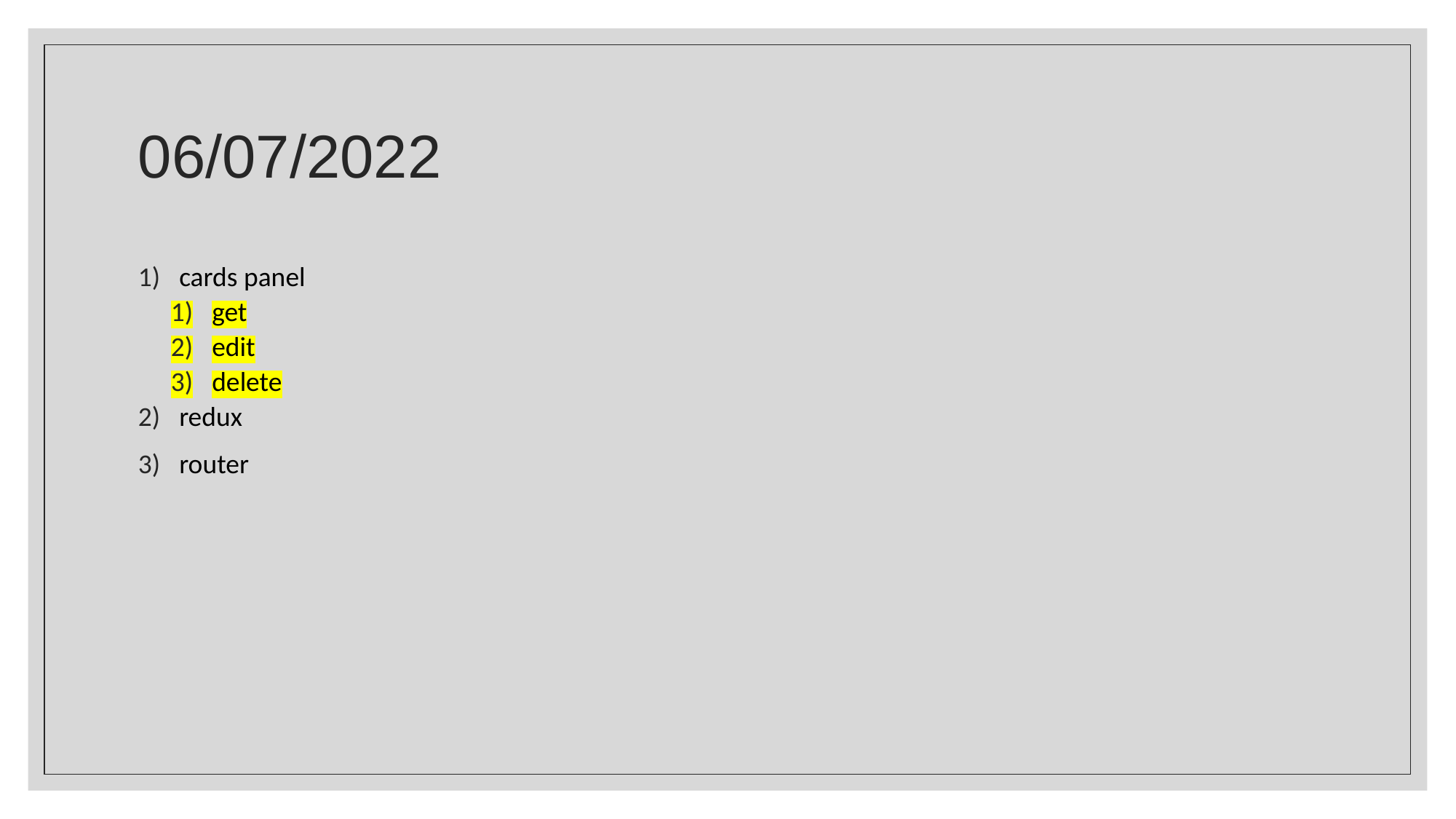

# 06/07/2022
cards panel
get
edit
delete
redux
router